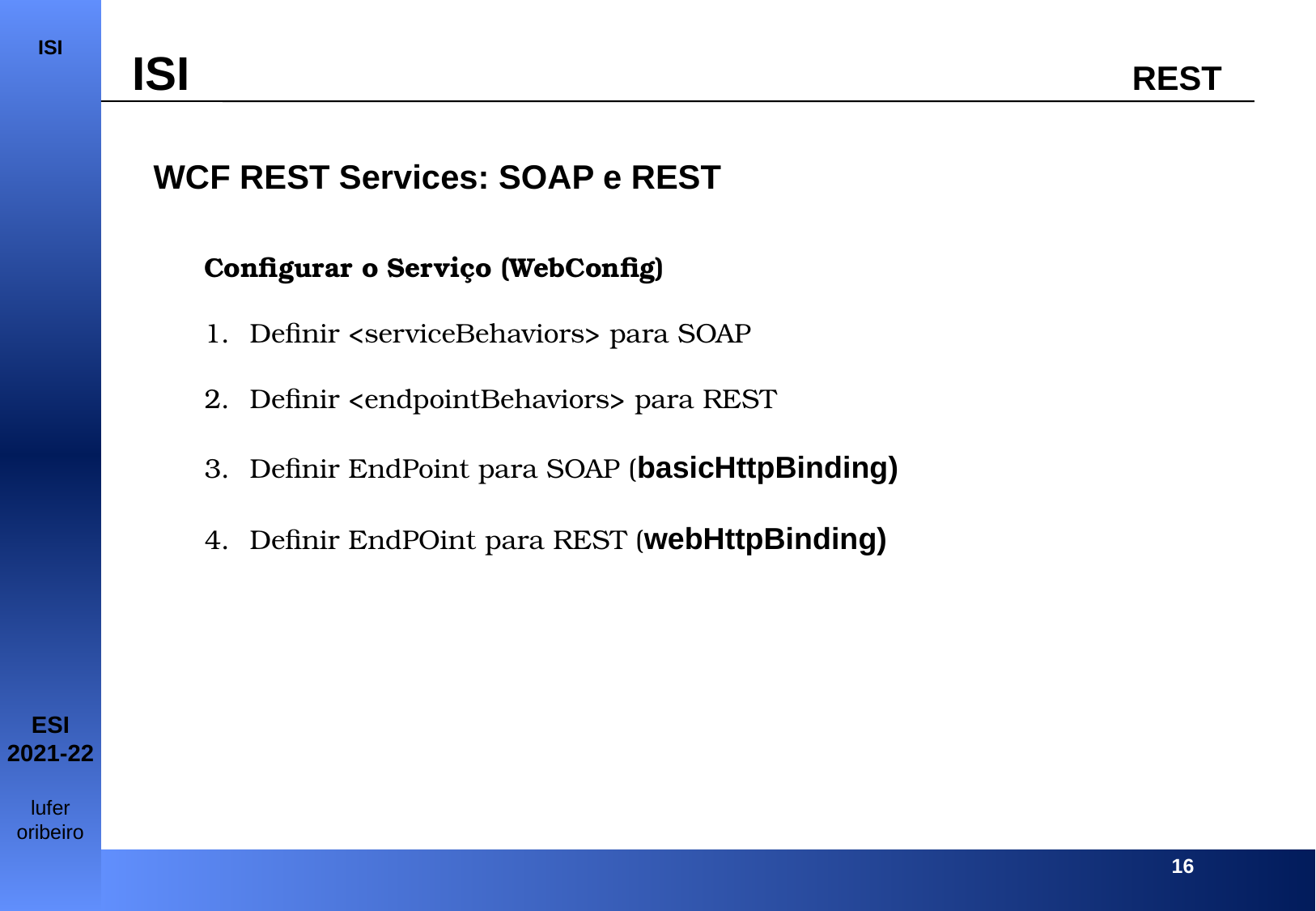

WCF REST Services: SOAP e REST
Configurar o Serviço (WebConfig)
Definir <serviceBehaviors> para SOAP
Definir <endpointBehaviors> para REST
Definir EndPoint para SOAP (basicHttpBinding)
Definir EndPOint para REST (webHttpBinding)